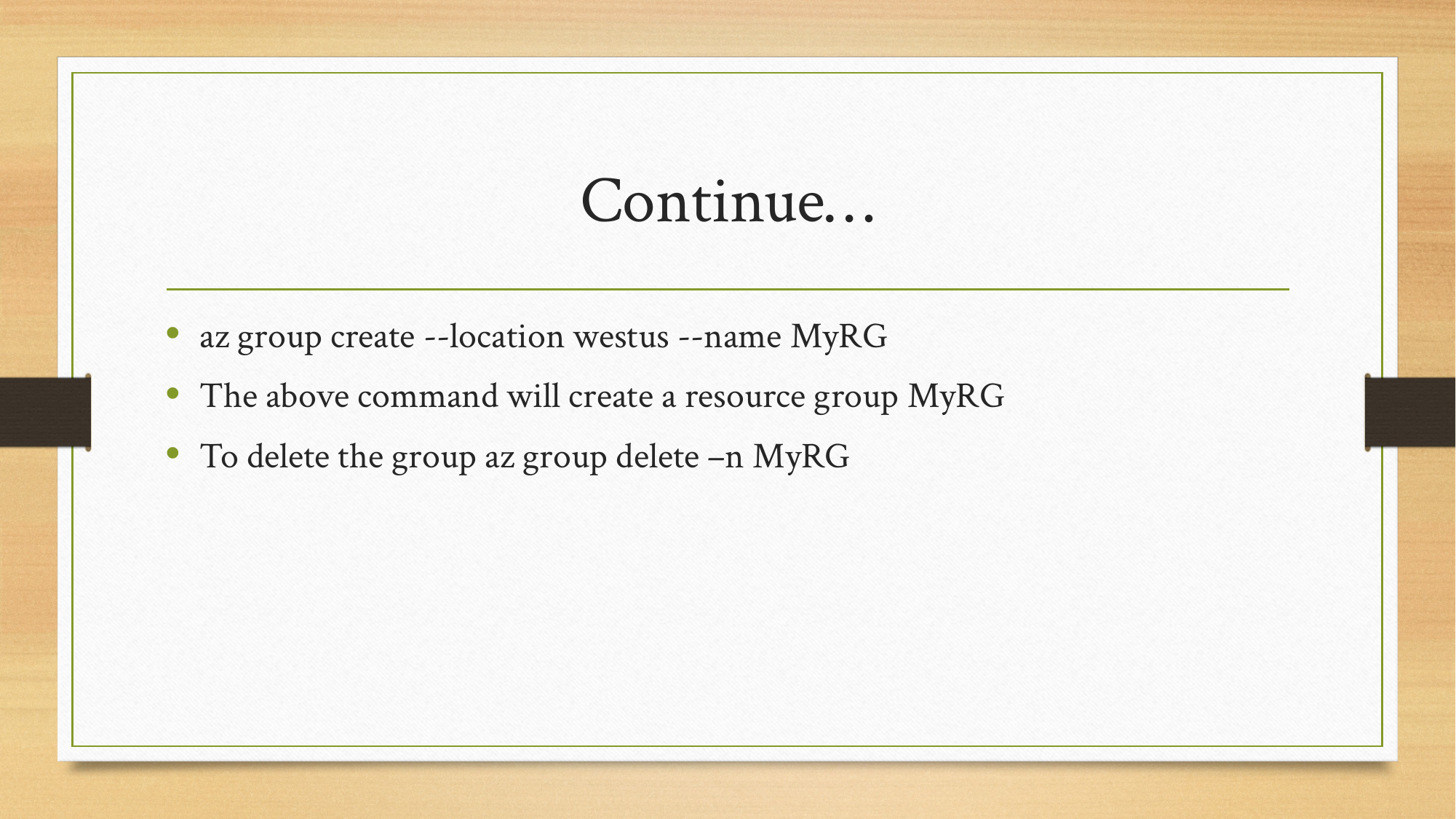

# Continue…
az group create --location westus --name MyRG
The above command will create a resource group MyRG
To delete the group az group delete –n MyRG